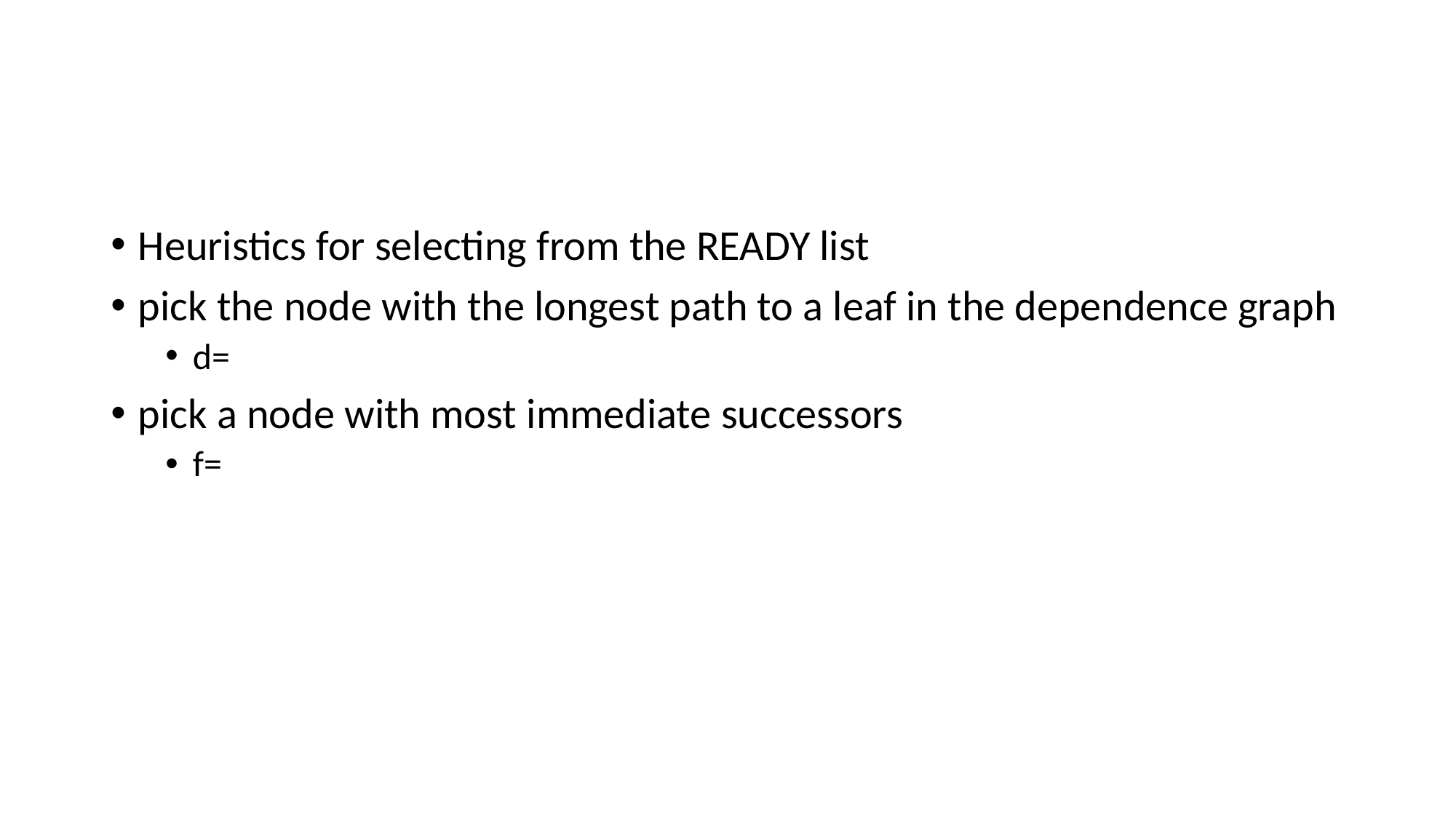

#
Heuristics for selecting from the READY list
pick the node with the longest path to a leaf in the dependence graph
d=
pick a node with most immediate successors
f=